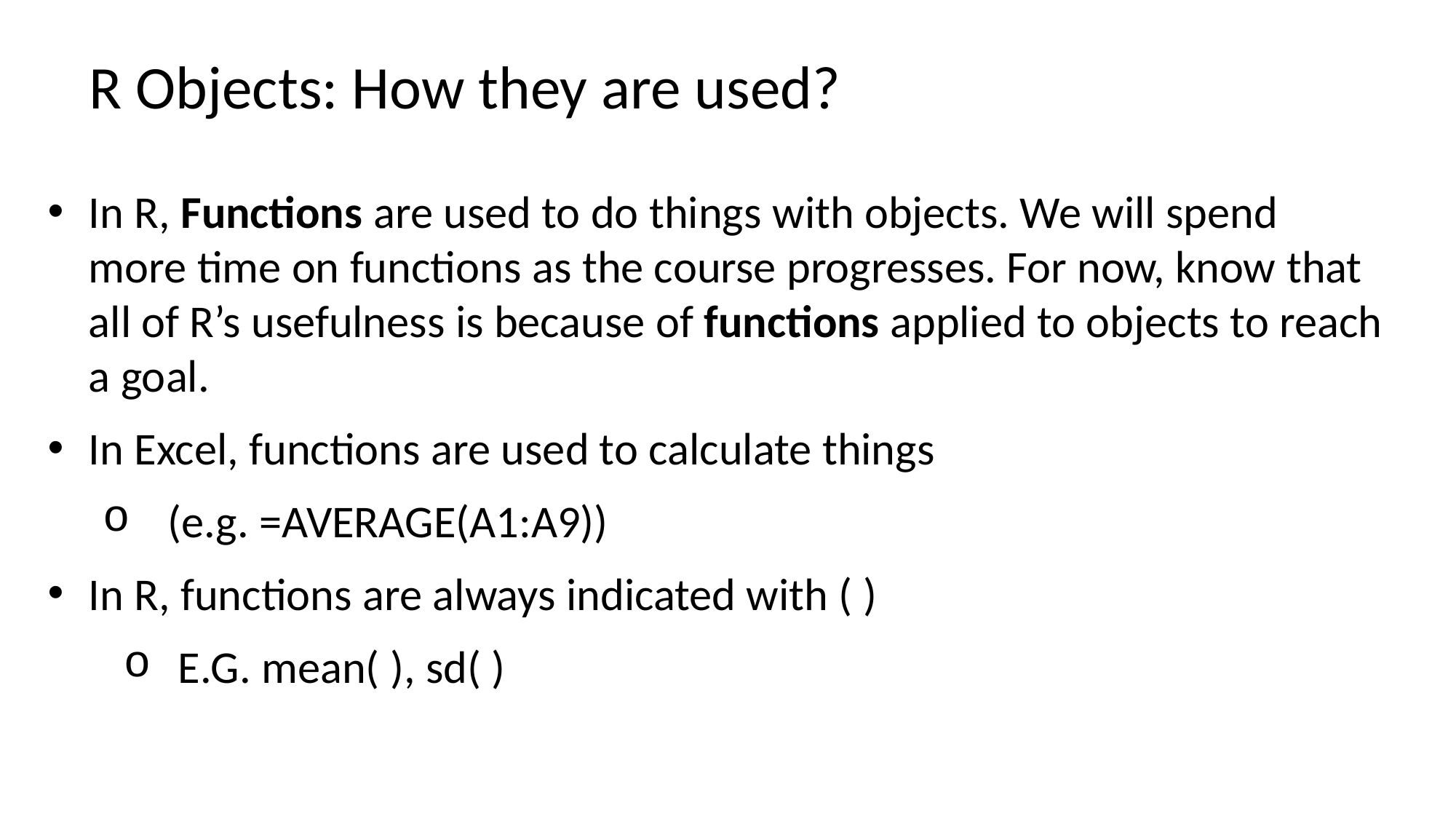

R Objects: How they are used?
In R, Functions are used to do things with objects. We will spend more time on functions as the course progresses. For now, know that all of R’s usefulness is because of functions applied to objects to reach a goal.
In Excel, functions are used to calculate things
 (e.g. =AVERAGE(A1:A9))
In R, functions are always indicated with ( )
E.G. mean( ), sd( )